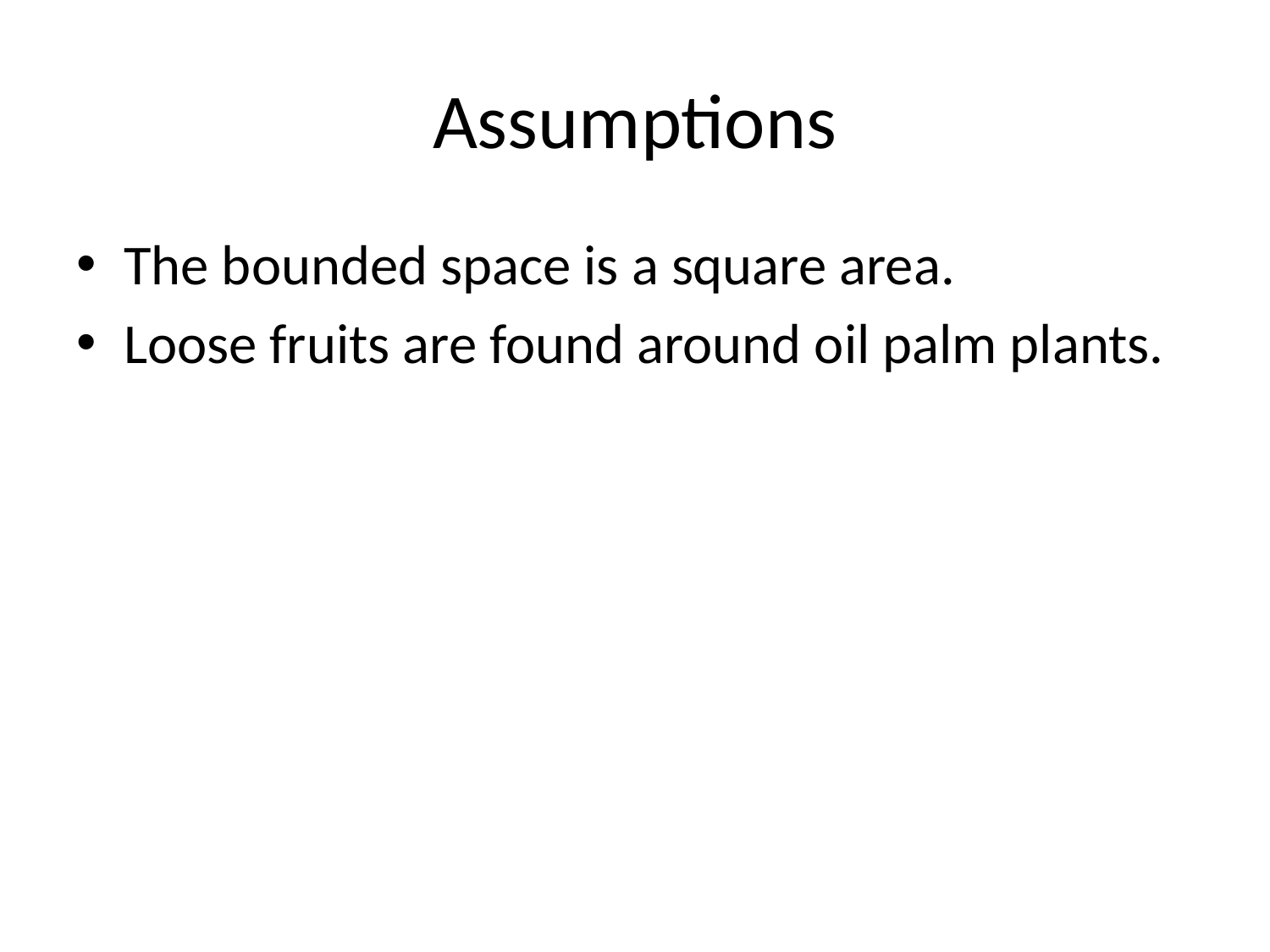

# Assumptions
The bounded space is a square area.
Loose fruits are found around oil palm plants.